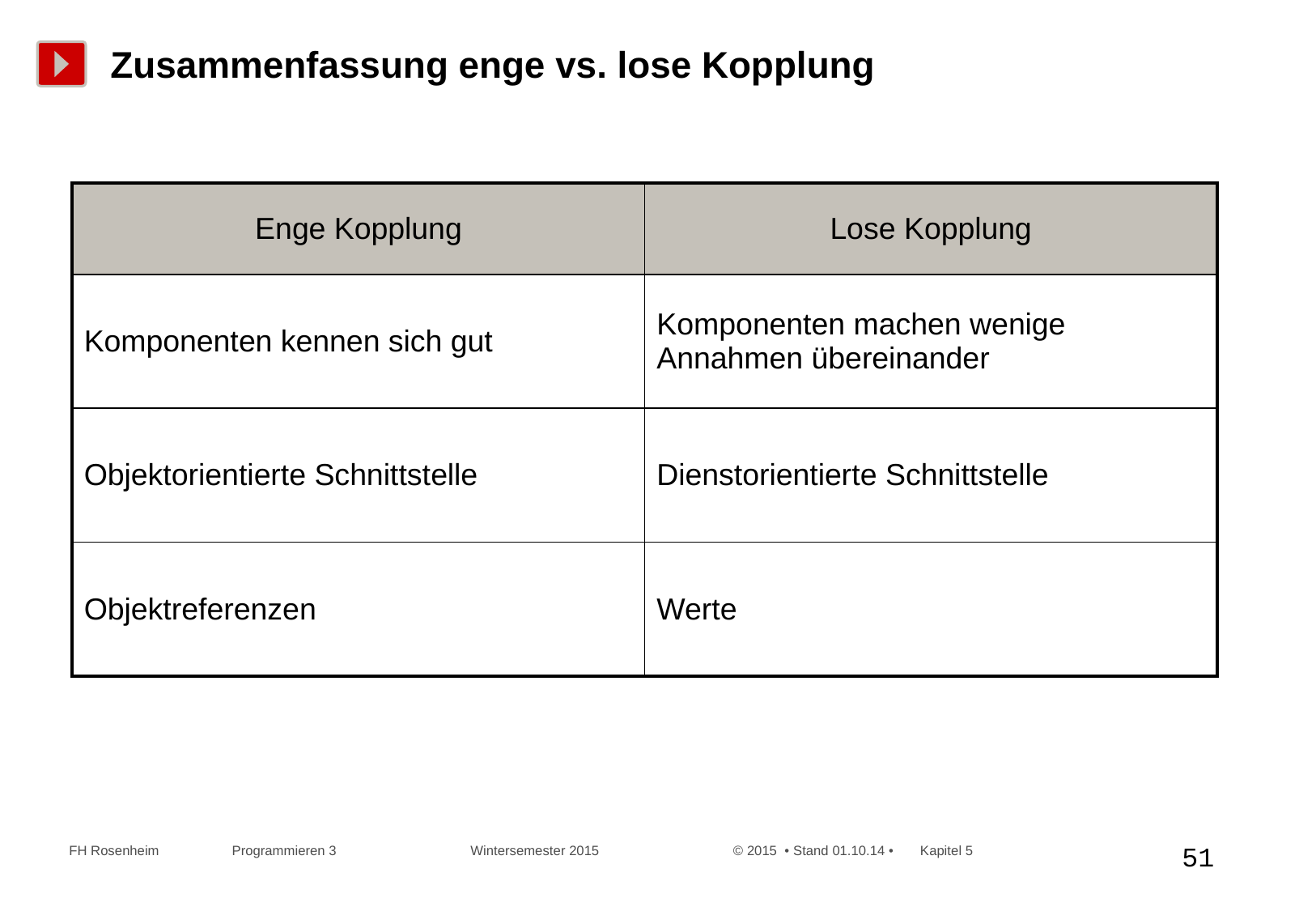

# Zusammenfassung enge vs. lose Kopplung
| Enge Kopplung | Lose Kopplung |
| --- | --- |
| Komponenten kennen sich gut | Komponenten machen wenige Annahmen übereinander |
| Objektorientierte Schnittstelle | Dienstorientierte Schnittstelle |
| Objektreferenzen | Werte |
     FH Rosenheim                   Programmieren 3                                   Wintersemester 2015                                   © 2015  • Stand 01.10.14 •       Kapitel 5